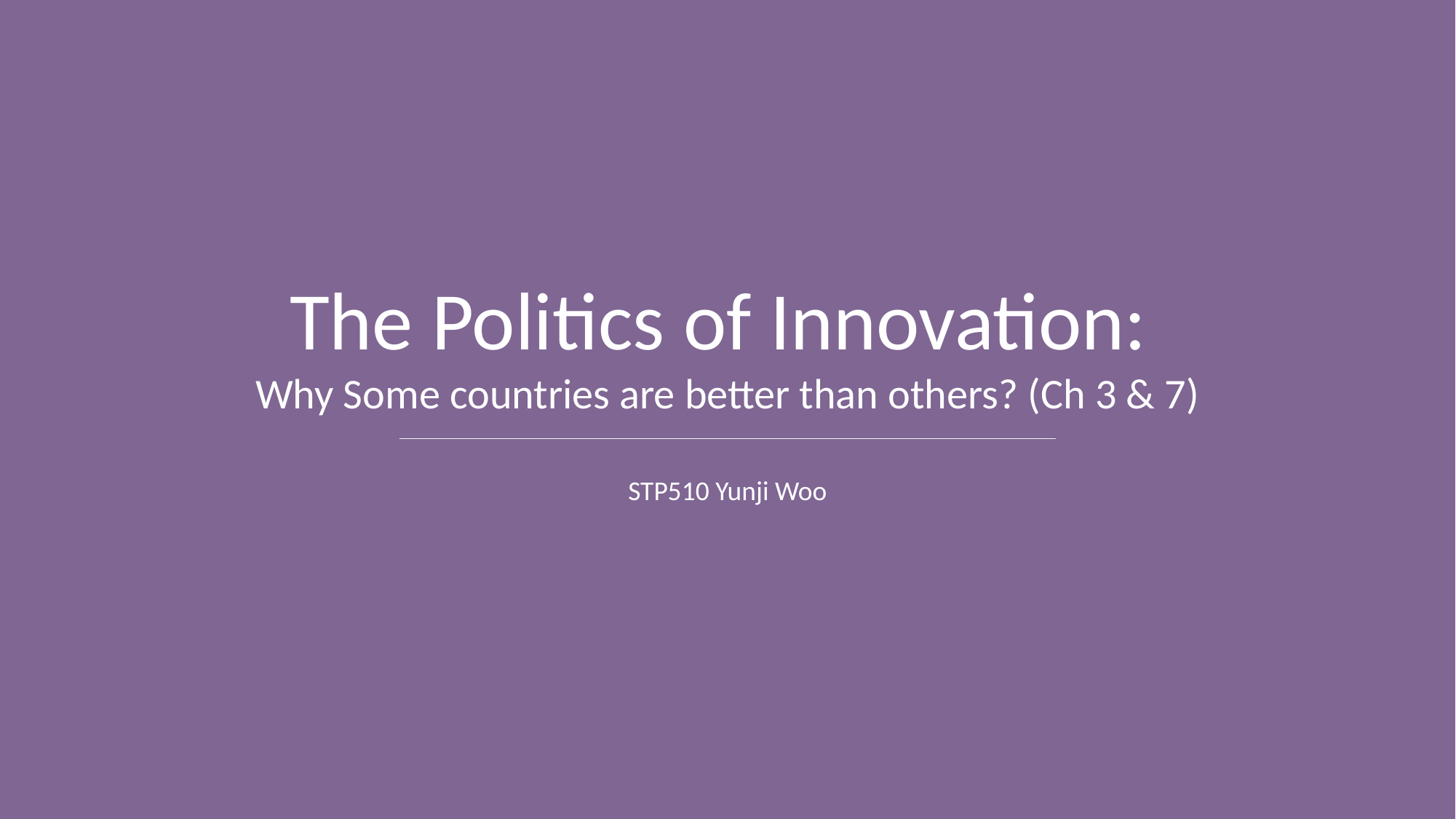

The Politics of Innovation:
Why Some countries are better than others? (Ch 3 & 7)
STP510 Yunji Woo